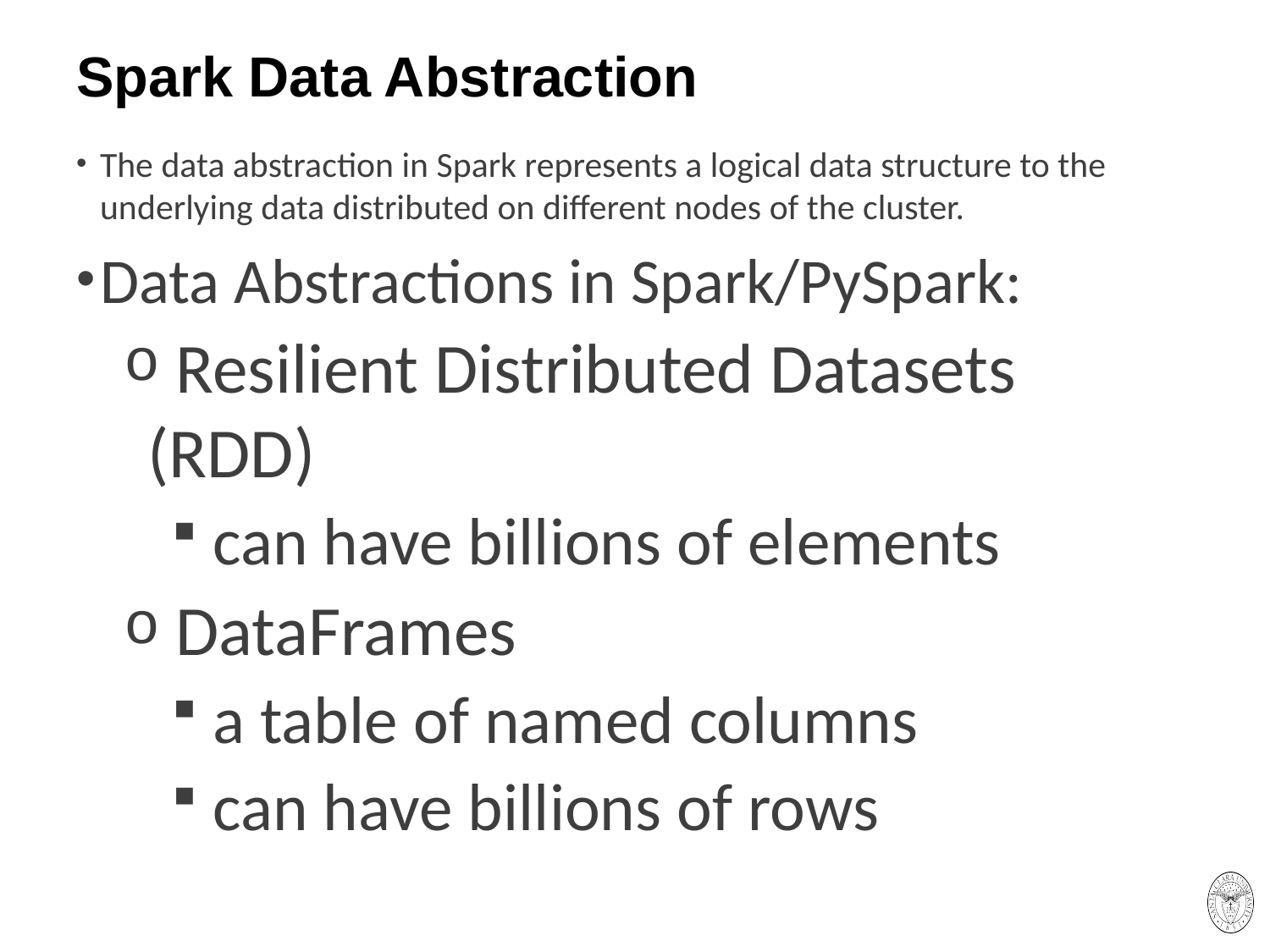

# Spark Data Abstraction
The data abstraction in Spark represents a logical data structure to the underlying data distributed on different nodes of the cluster.
Data Abstractions in Spark/PySpark:
 Resilient Distributed Datasets (RDD)
 can have billions of elements
 DataFrames
 a table of named columns
 can have billions of rows